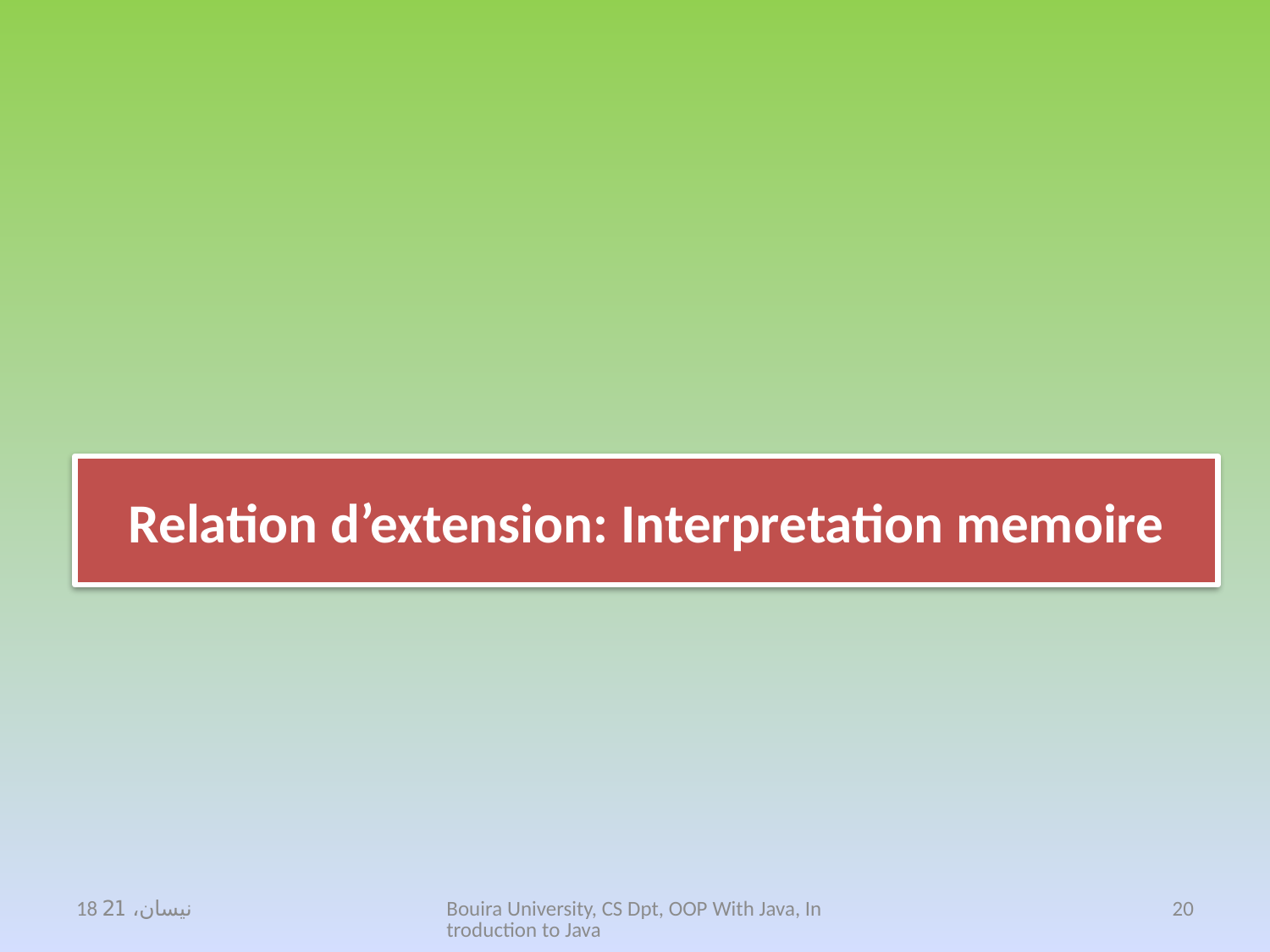

# Relation d’extension: Interpretation memoire
18 نيسان، 21
Bouira University, CS Dpt, OOP With Java, Introduction to Java
20